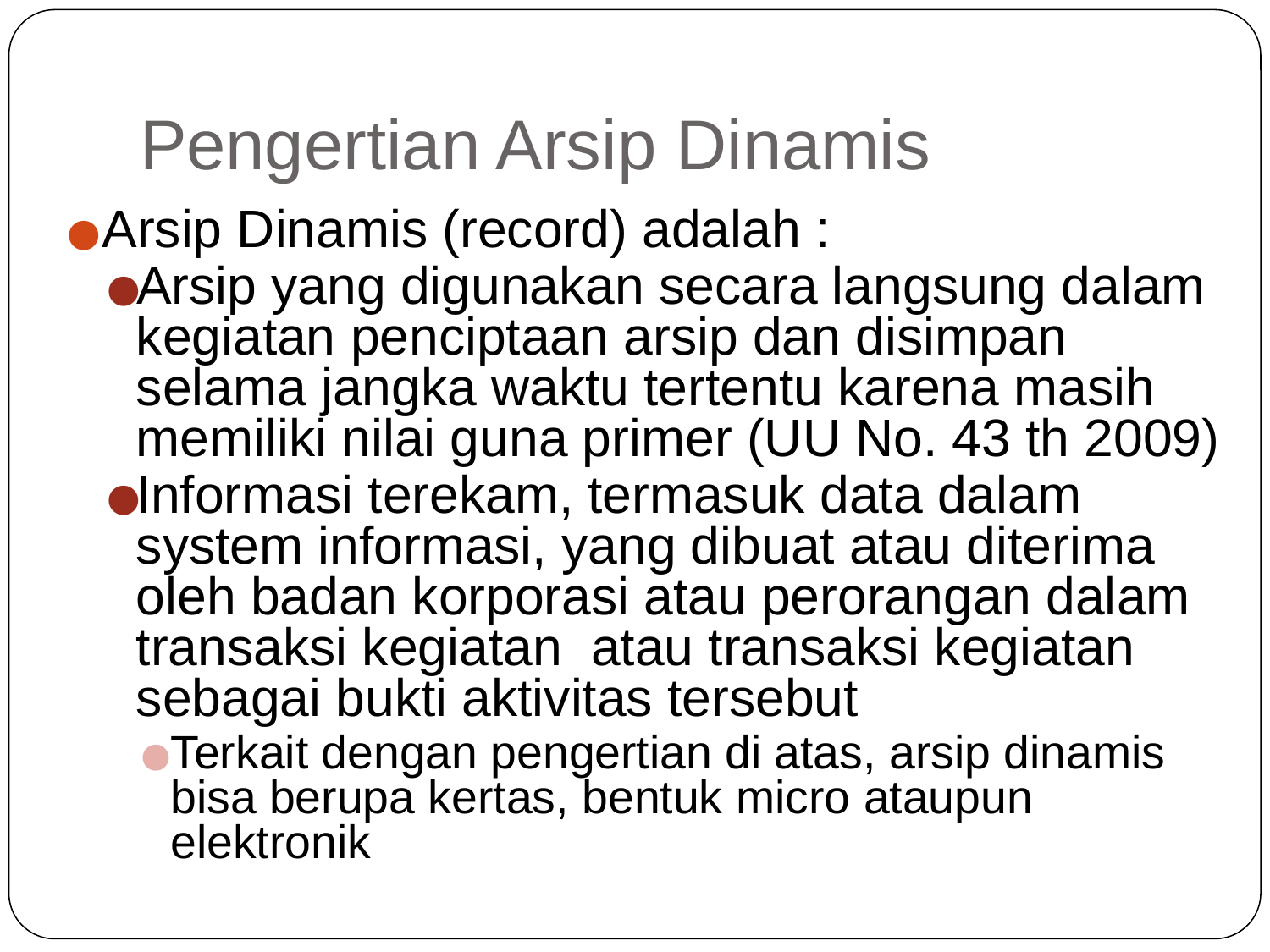

# Pengertian Arsip Dinamis
Arsip Dinamis (record) adalah :
Arsip yang digunakan secara langsung dalam kegiatan penciptaan arsip dan disimpan selama jangka waktu tertentu karena masih memiliki nilai guna primer (UU No. 43 th 2009)
Informasi terekam, termasuk data dalam system informasi, yang dibuat atau diterima oleh badan korporasi atau perorangan dalam transaksi kegiatan  atau transaksi kegiatan  sebagai bukti aktivitas tersebut
Terkait dengan pengertian di atas, arsip dinamis bisa berupa kertas, bentuk micro ataupun elektronik